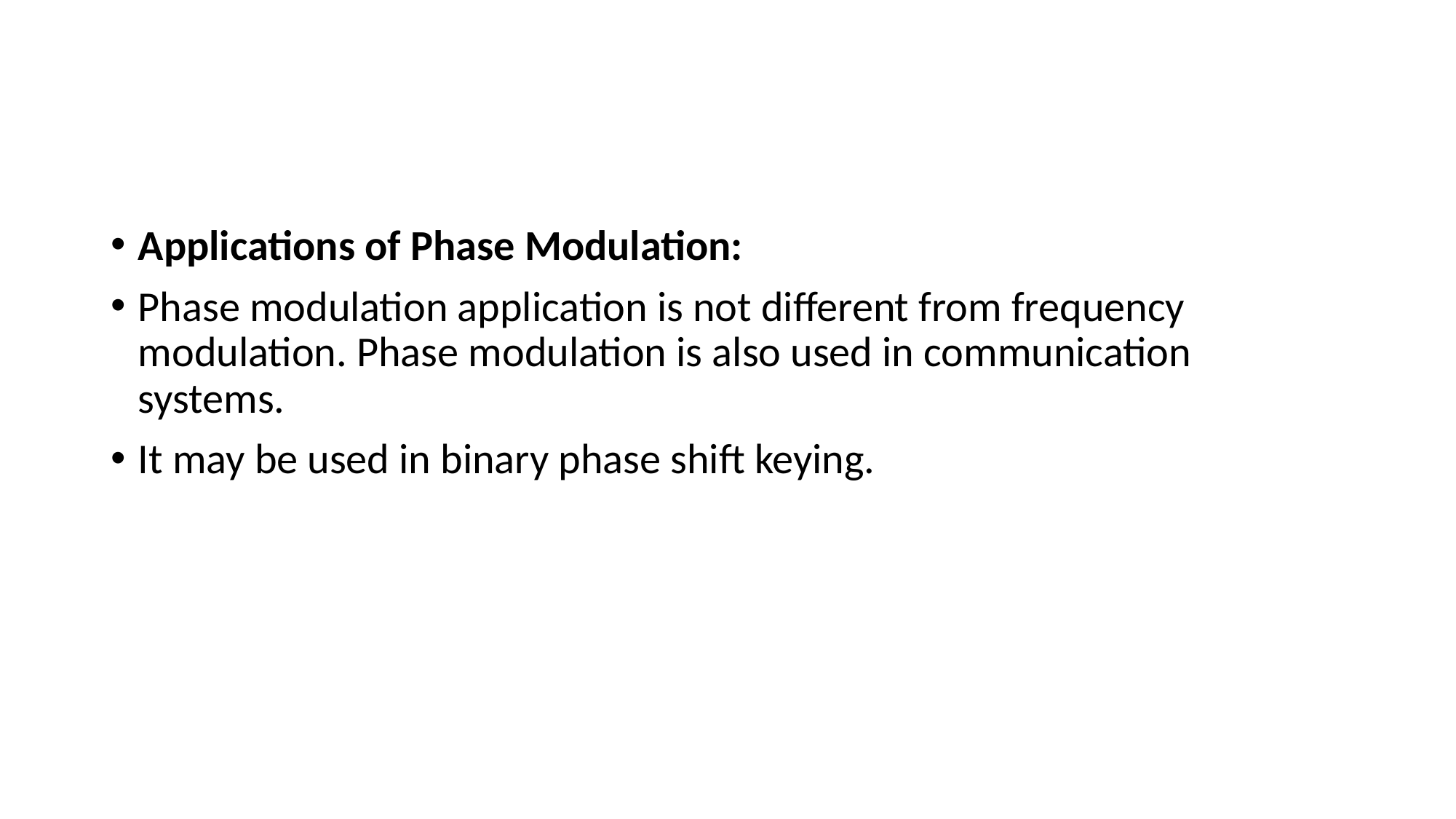

#
Applications of Phase Modulation:
Phase modulation application is not different from frequency modulation. Phase modulation is also used in communication systems.
It may be used in binary phase shift keying.